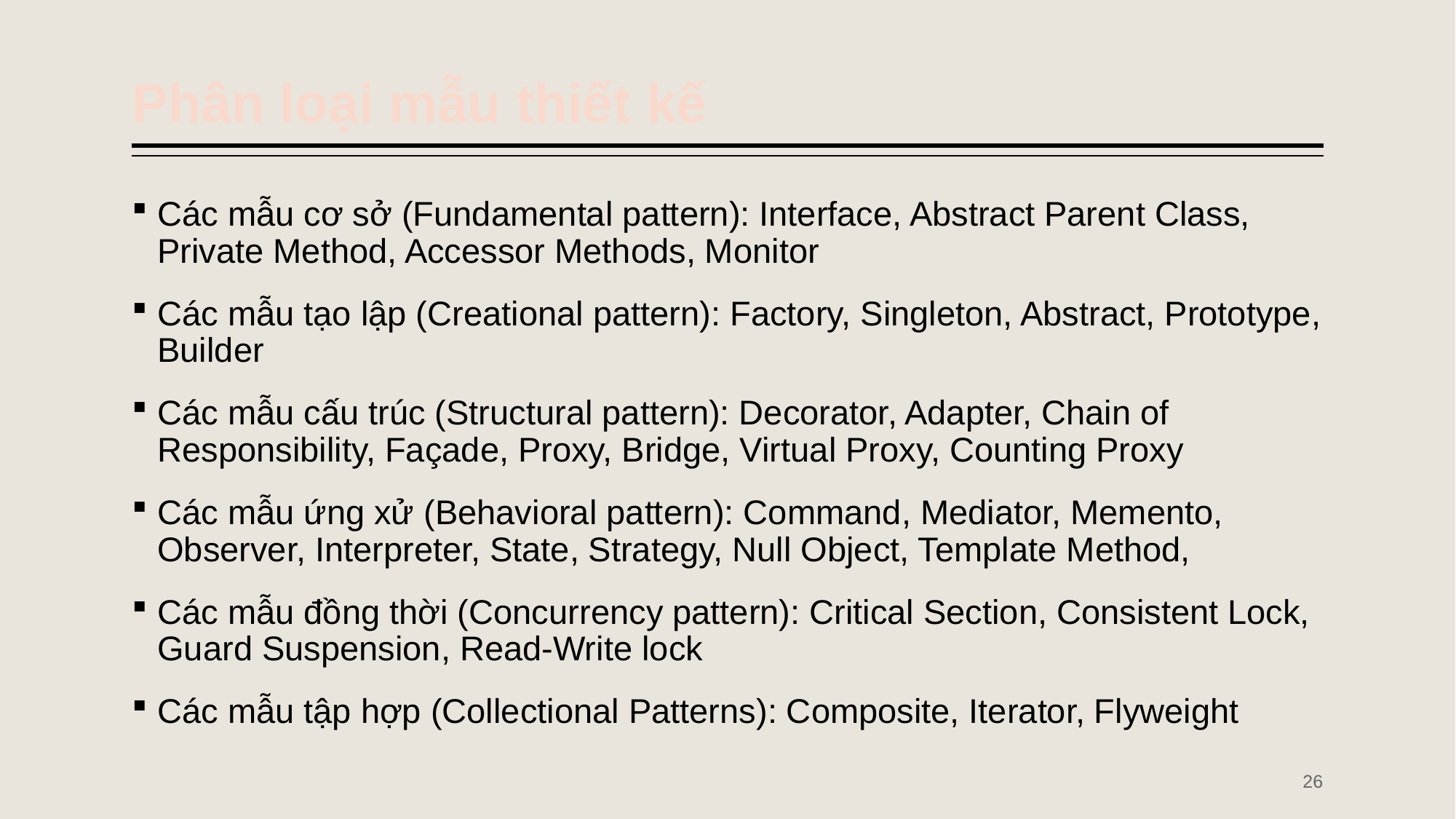

# Phân loại mẫu thiết kế
Các mẫu cơ sở (Fundamental pattern): Interface, Abstract Parent Class, Private Method, Accessor Methods, Monitor
Các mẫu tạo lập (Creational pattern): Factory, Singleton, Abstract, Prototype, Builder
Các mẫu cấu trúc (Structural pattern): Decorator, Adapter, Chain of Responsibility, Façade, Proxy, Bridge, Virtual Proxy, Counting Proxy
Các mẫu ứng xử (Behavioral pattern): Command, Mediator, Memento, Observer, Interpreter, State, Strategy, Null Object, Template Method,
Các mẫu đồng thời (Concurrency pattern): Critical Section, Consistent Lock, Guard Suspension, Read-Write lock
Các mẫu tập hợp (Collectional Patterns): Composite, Iterator, Flyweight
26